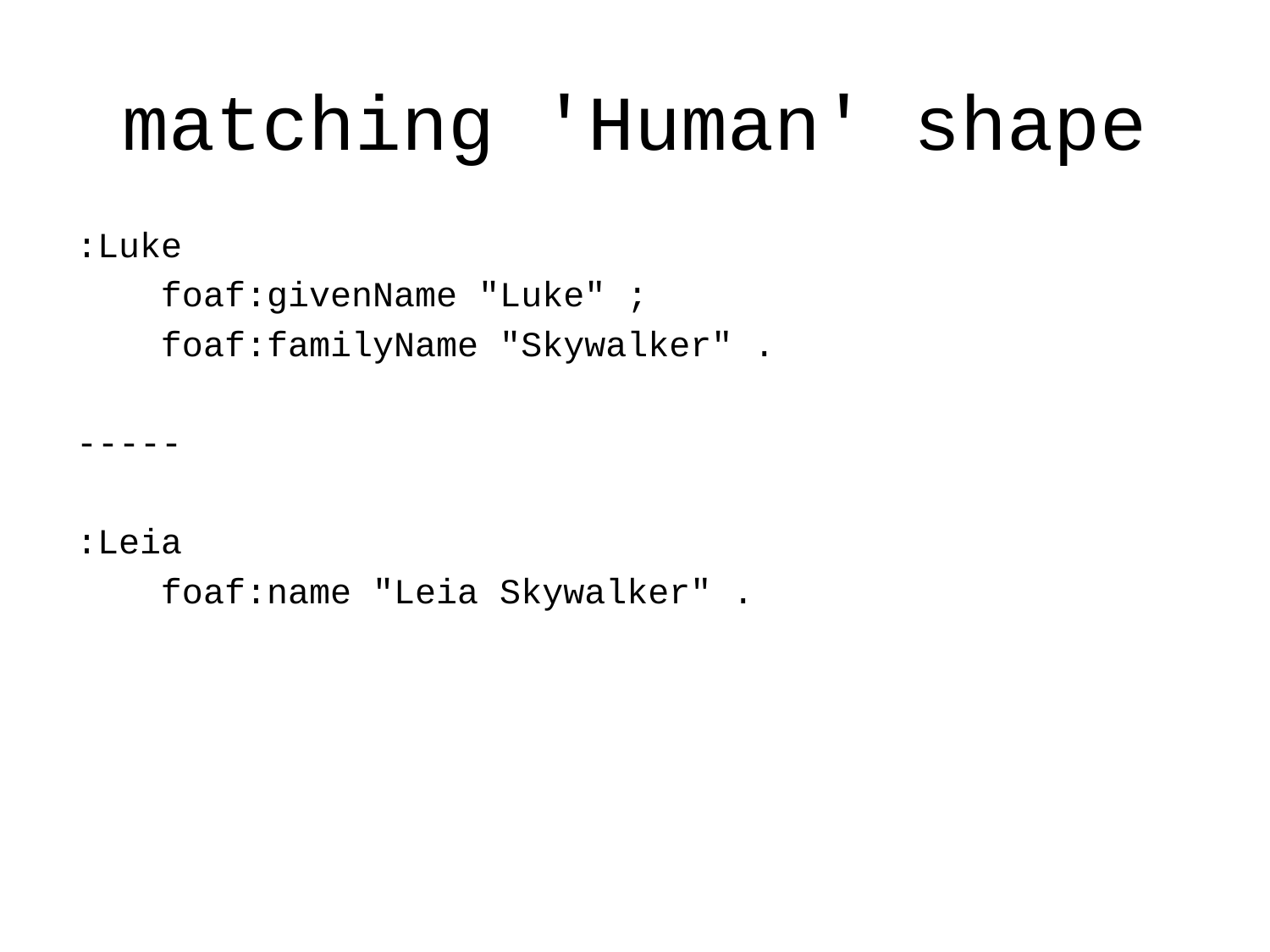

matching 'Human' shape

:Luke
    foaf:givenName "Luke" ;
    foaf:familyName "Skywalker" .

-----

:Leia
    foaf:name "Leia Skywalker" .